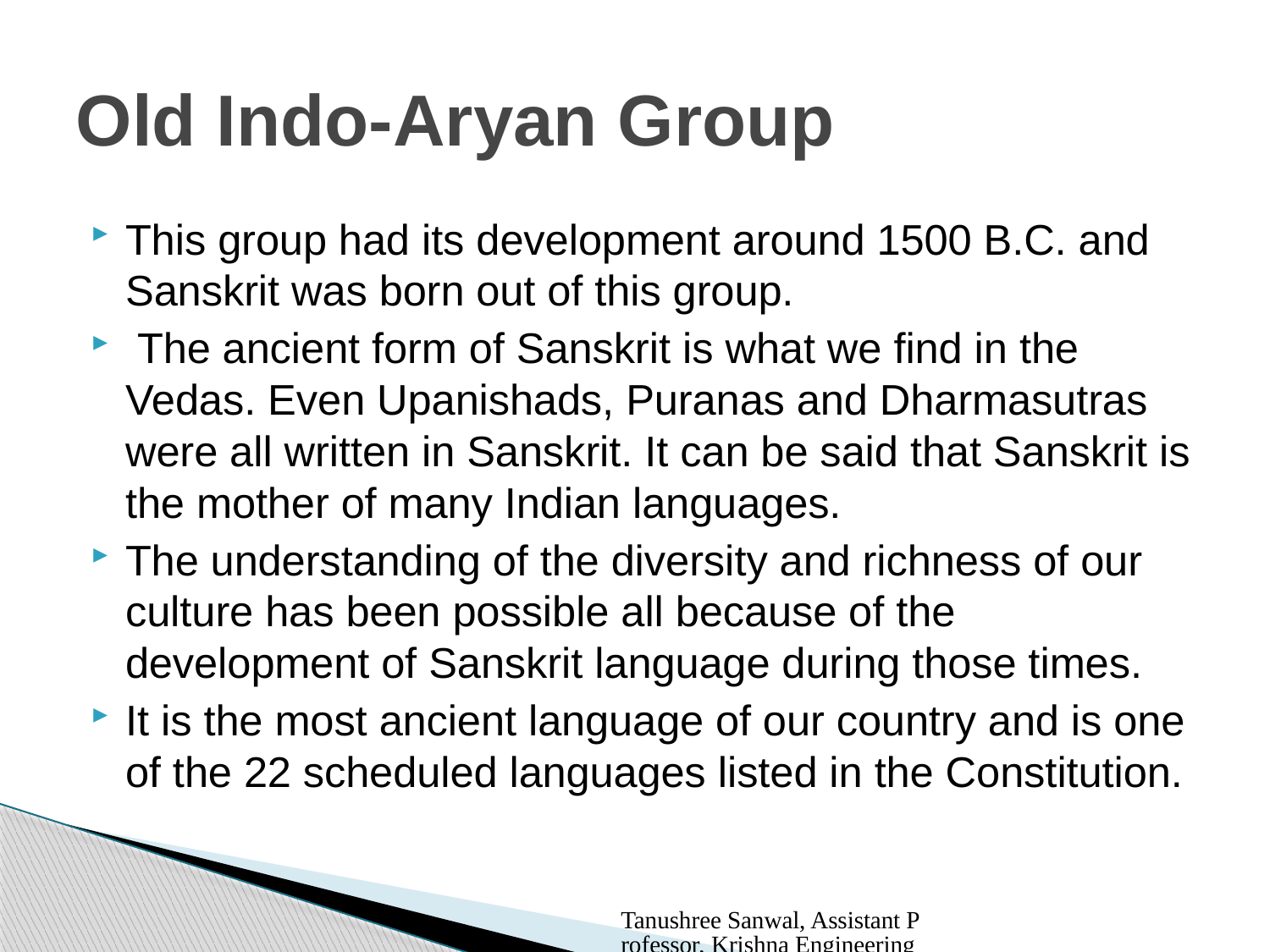

# Old Indo-Aryan Group
This group had its development around 1500 B.C. and Sanskrit was born out of this group.
 The ancient form of Sanskrit is what we find in the Vedas. Even Upanishads, Puranas and Dharmasutras were all written in Sanskrit. It can be said that Sanskrit is the mother of many Indian languages.
The understanding of the diversity and richness of our culture has been possible all because of the development of Sanskrit language during those times.
It is the most ancient language of our country and is one of the 22 scheduled languages listed in the Constitution.
Tanushree Sanwal, Assistant Professor, Krishna Engineering College, Gzb